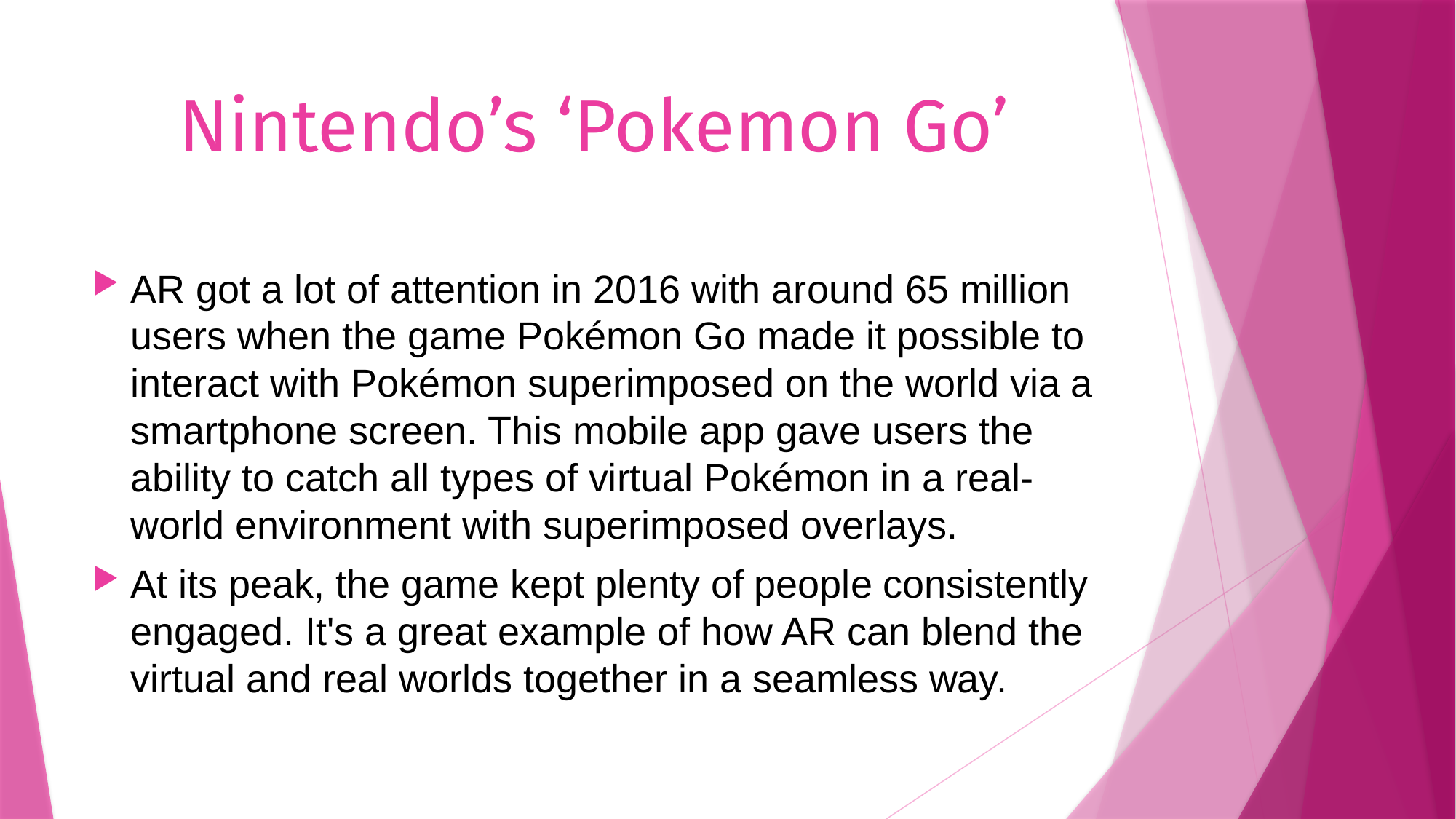

# Nintendo’s ‘Pokemon Go’
AR got a lot of attention in 2016 with around 65 million users when the game Pokémon Go made it possible to interact with Pokémon superimposed on the world via a smartphone screen. This mobile app gave users the ability to catch all types of virtual Pokémon in a real-world environment with superimposed overlays.
At its peak, the game kept plenty of people consistently engaged. It's a great example of how AR can blend the virtual and real worlds together in a seamless way.